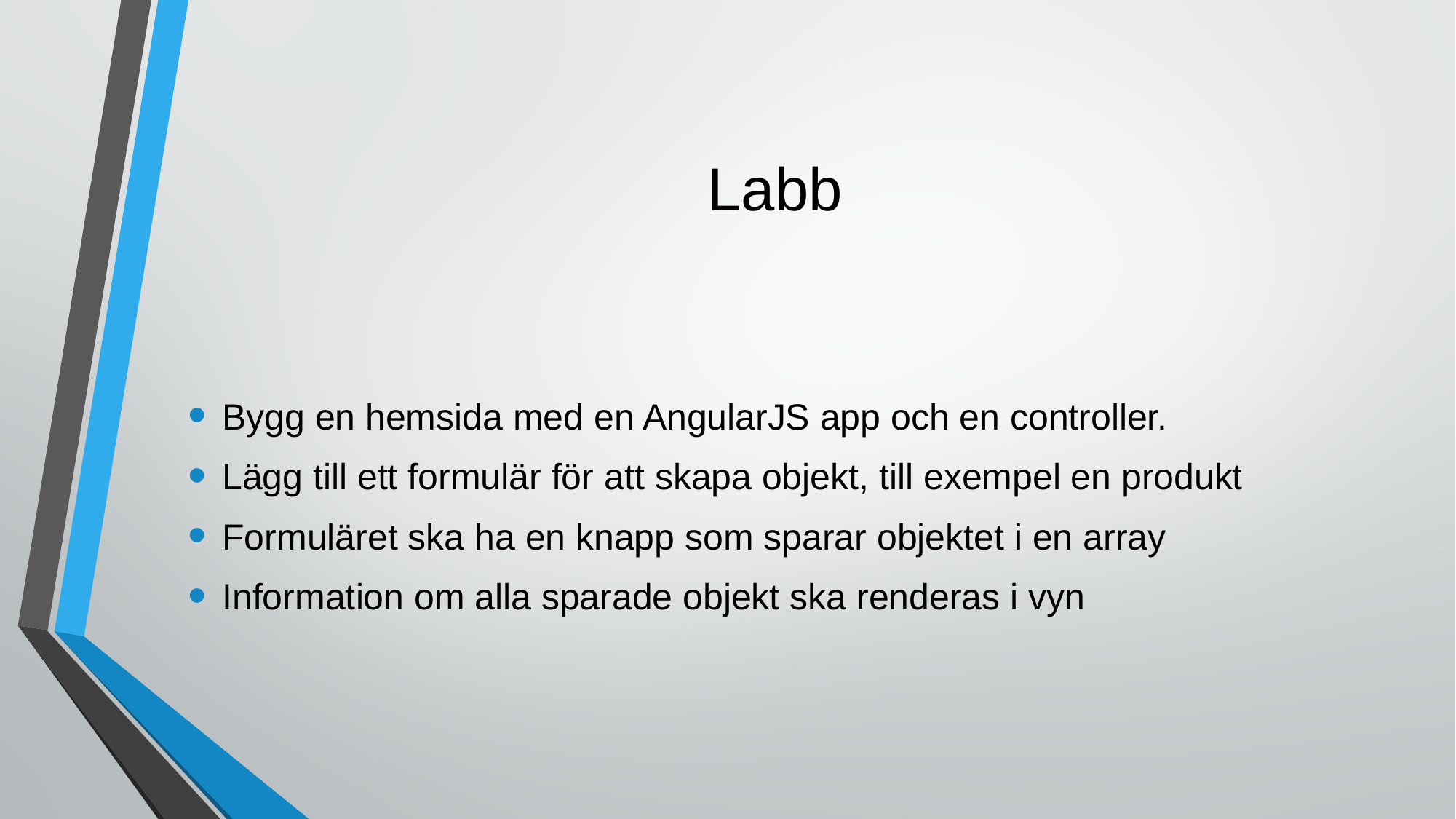

# Labb
Bygg en hemsida med en AngularJS app och en controller.
Lägg till ett formulär för att skapa objekt, till exempel en produkt
Formuläret ska ha en knapp som sparar objektet i en array
Information om alla sparade objekt ska renderas i vyn